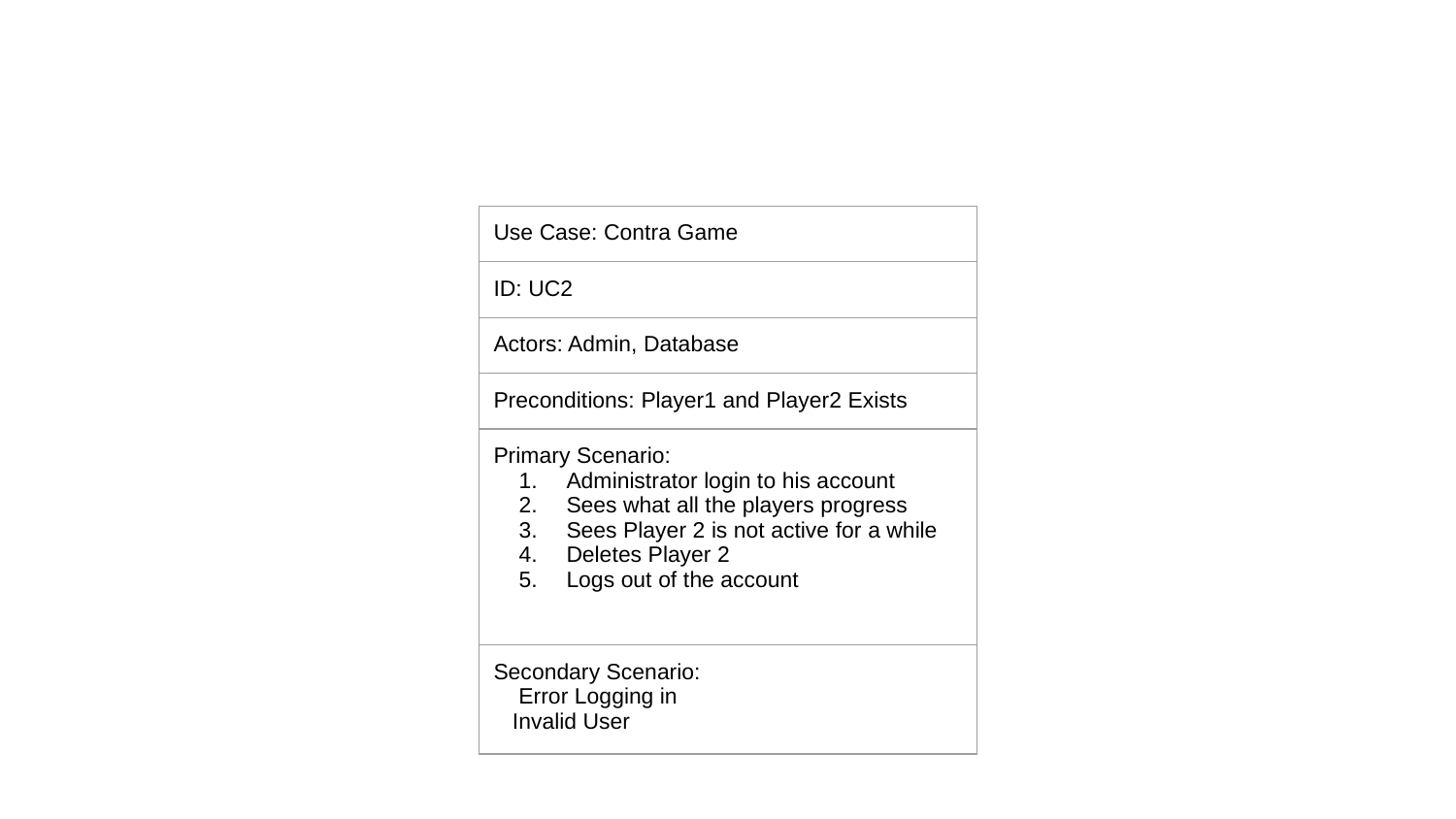

| Use Case: Contra Game |
| --- |
| ID: UC2 |
| Actors: Admin, Database |
| Preconditions: Player1 and Player2 Exists |
| Primary Scenario: Administrator login to his account Sees what all the players progress Sees Player 2 is not active for a while Deletes Player 2 Logs out of the account |
| Secondary Scenario: Error Logging in Invalid User |